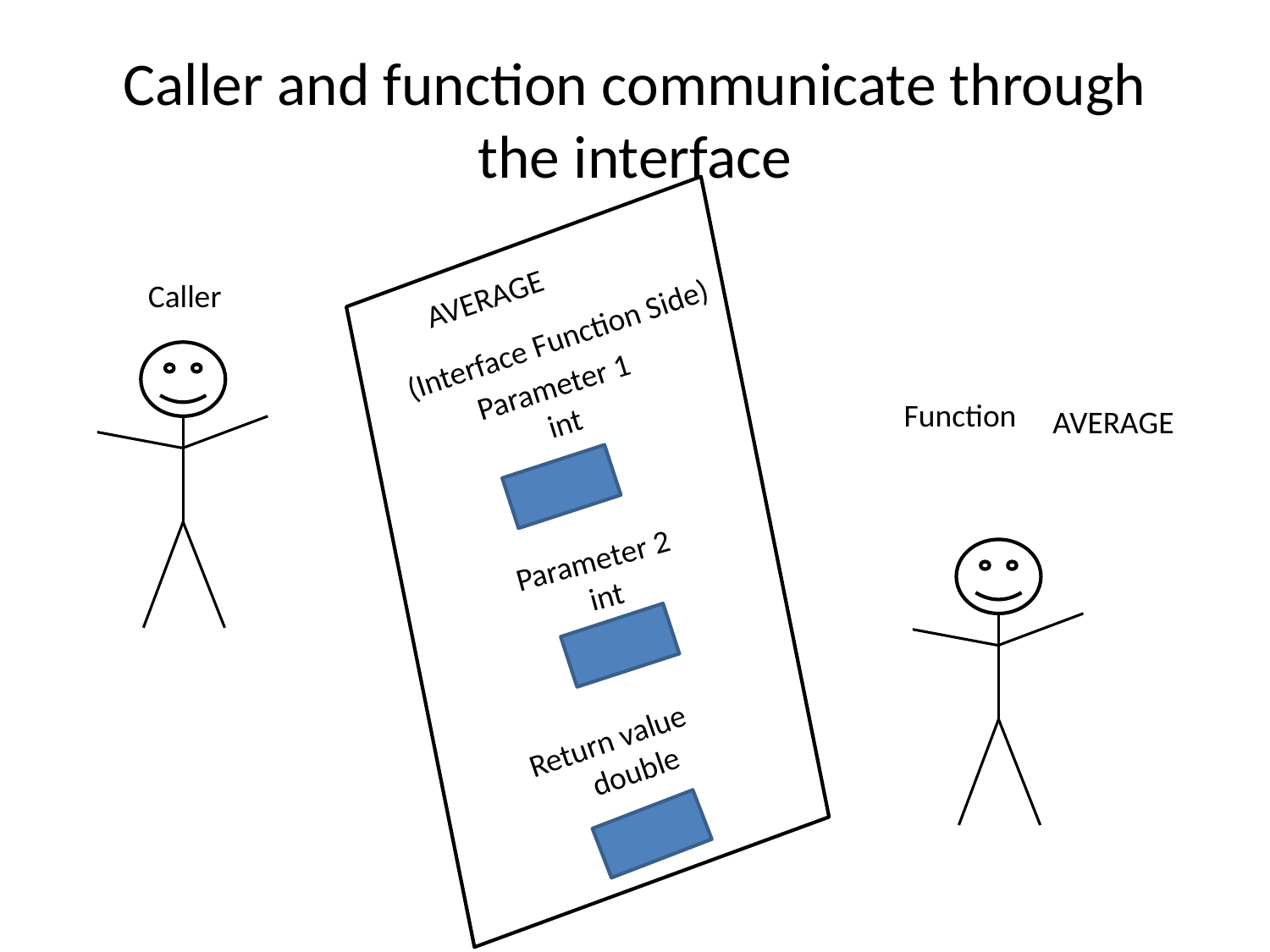

# Caller and function communicate through the interface

AVERAGE
Caller
(Interface Function Side)

Parameter 1
int
Function
AVERAGE

Parameter 2
int

Return value
double